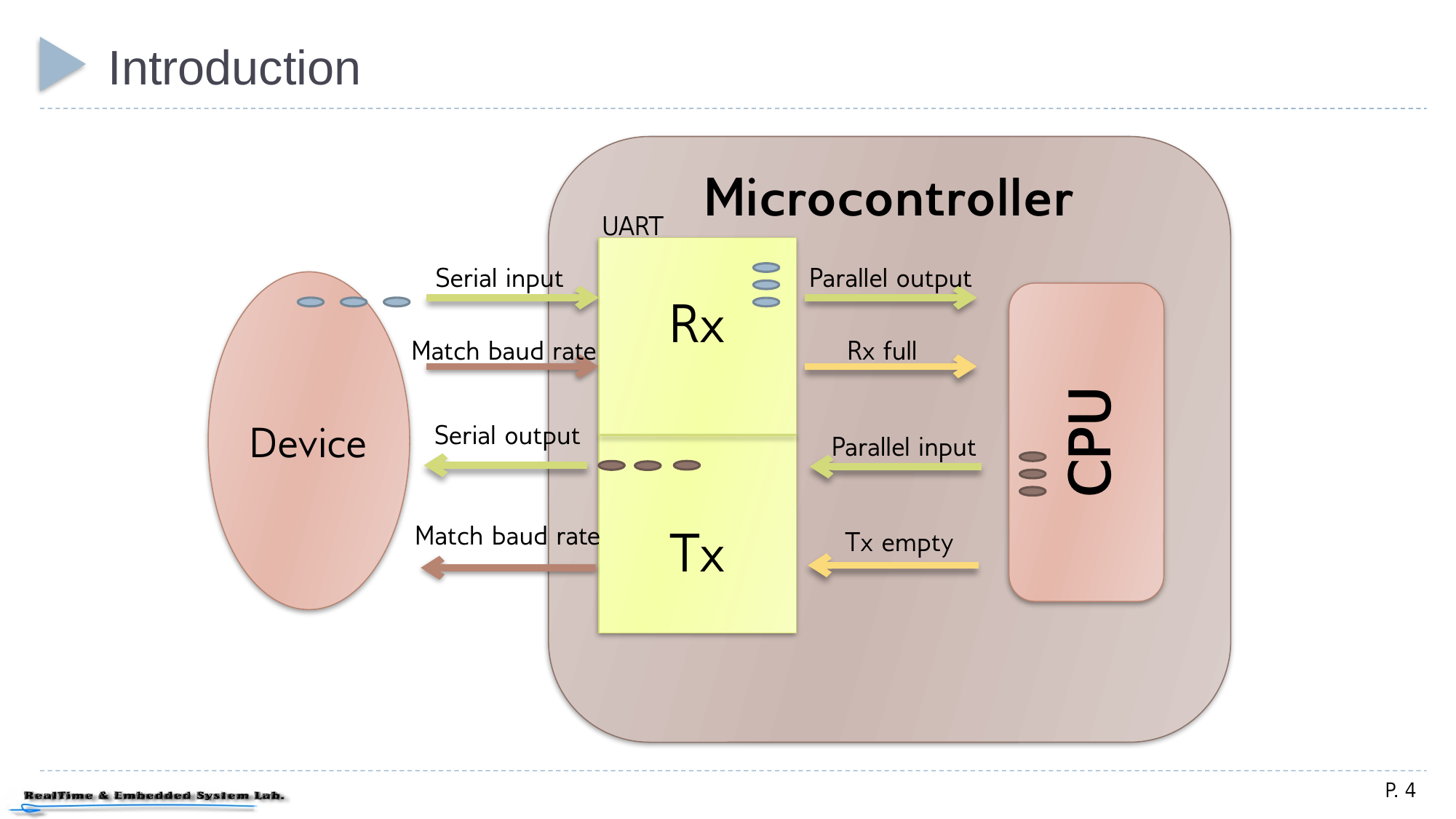

# Introduction

Microcontroller

UART
Rx

Tx

Serial input
Parallel output
Device
CPU

Match baud rate
Rx full
Serial output
Parallel input

Match baud rate
Tx empty